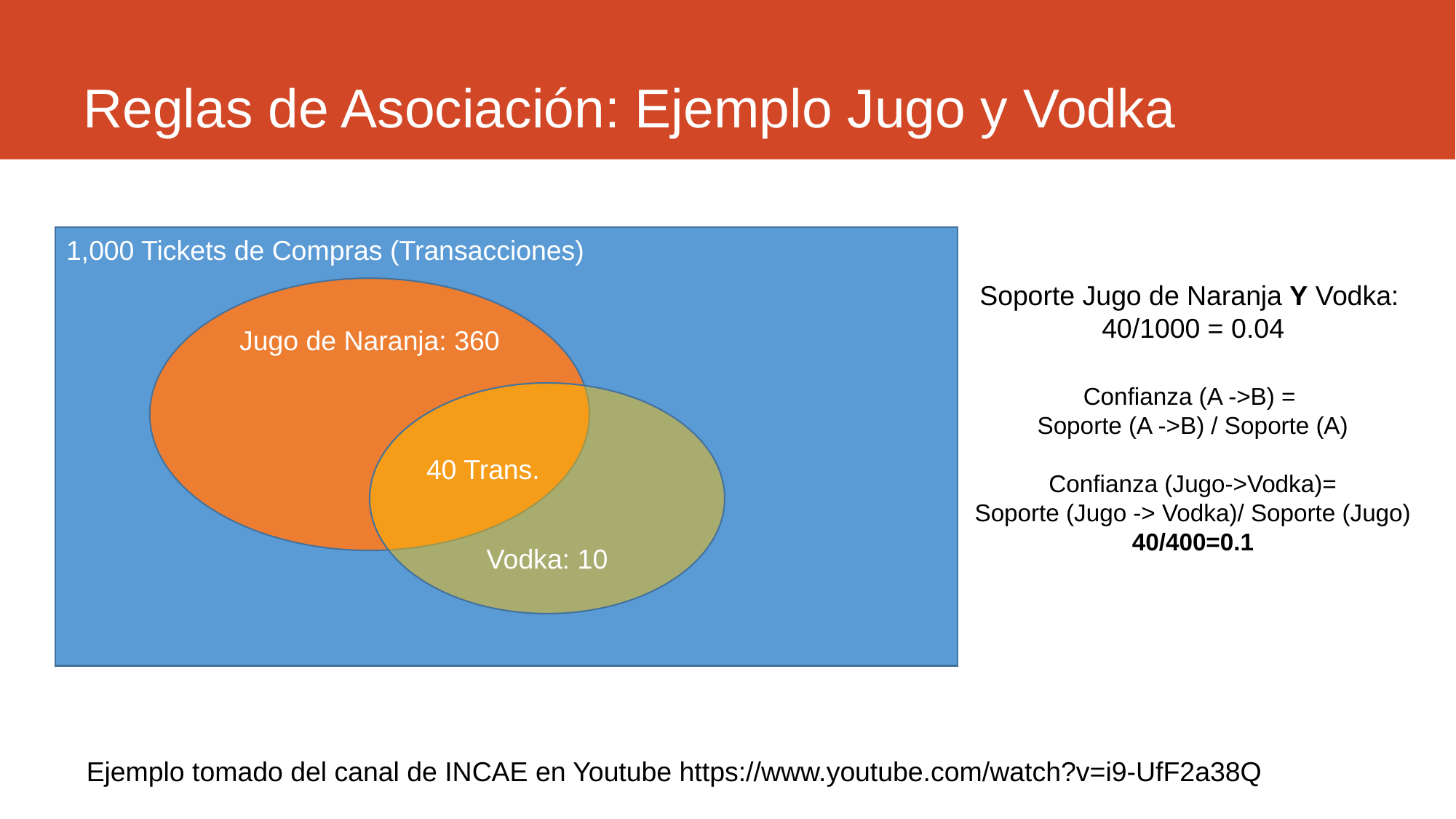

# Reglas de Asociación: Ejemplo Jugo y Vodka
1,000 Tickets de Compras (Transacciones)
Soporte Jugo de Naranja Y Vodka:
40/1000 = 0.04
Jugo de Naranja: 360
Confianza (A ->B) =
Soporte (A ->B) / Soporte (A)

Confianza (Jugo->Vodka)=
Soporte (Jugo -> Vodka)/ Soporte (Jugo)
40/400=0.1

Vodka: 10
40 Trans.
Ejemplo tomado del canal de INCAE en Youtube https://www.youtube.com/watch?v=i9-UfF2a38Q